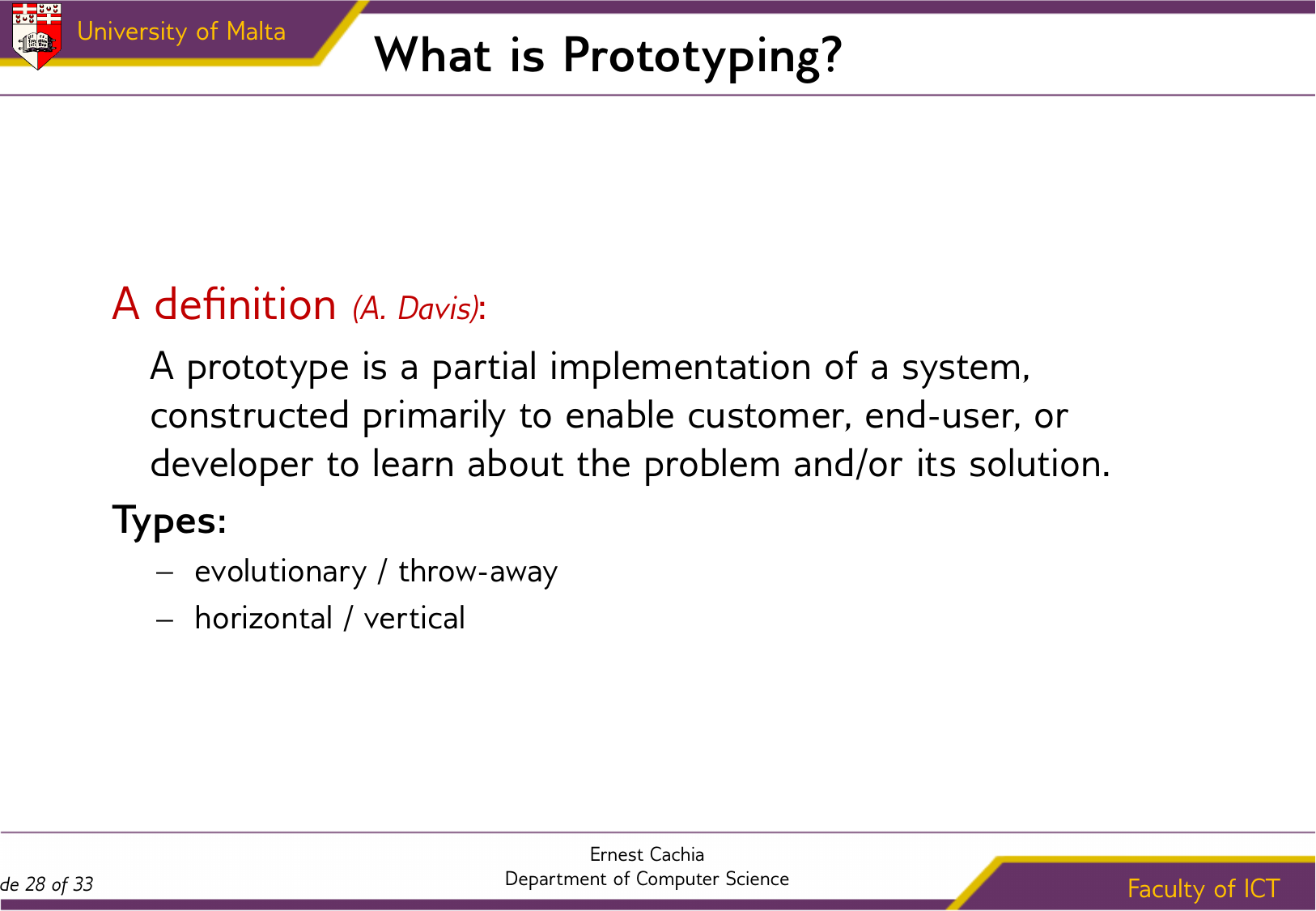

# What is Prototyping?
A definition (A. Davis):
	A prototype is a partial implementation of a system, constructed primarily to enable customer, end-user, or developer to learn about the problem and/or its solution.
Types:
evolutionary / throw-away
horizontal / vertical
Ernest Cachia
Department of Computer Science
Faculty of ICT